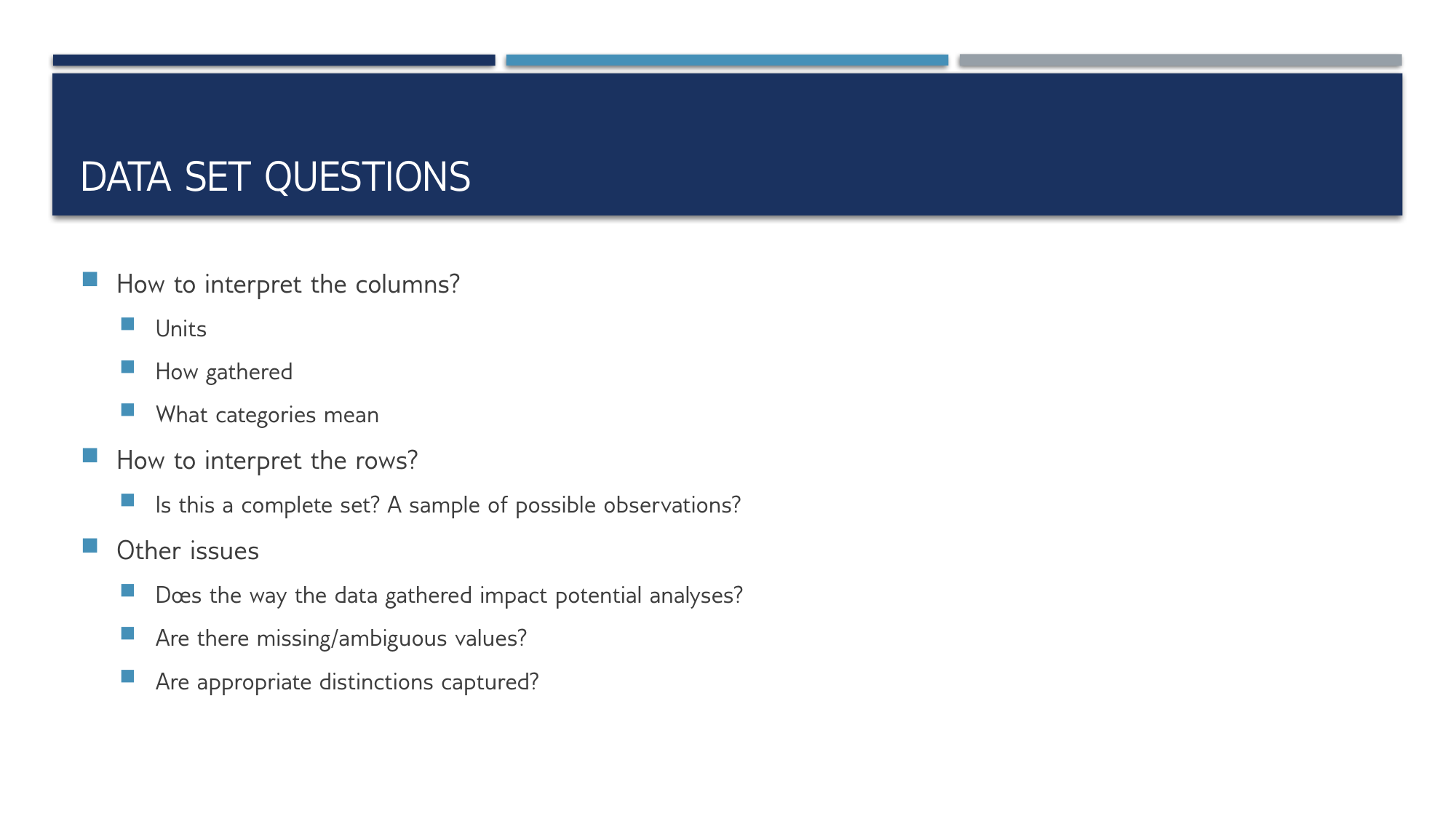

# Data Set questions
How to interpret the columns?
Units
How gathered
What categories mean
How to interpret the rows?
Is this a complete set? A sample of possible observations?
Other issues
Does the way the data gathered impact potential analyses?
Are there missing/ambiguous values?
Are appropriate distinctions captured?